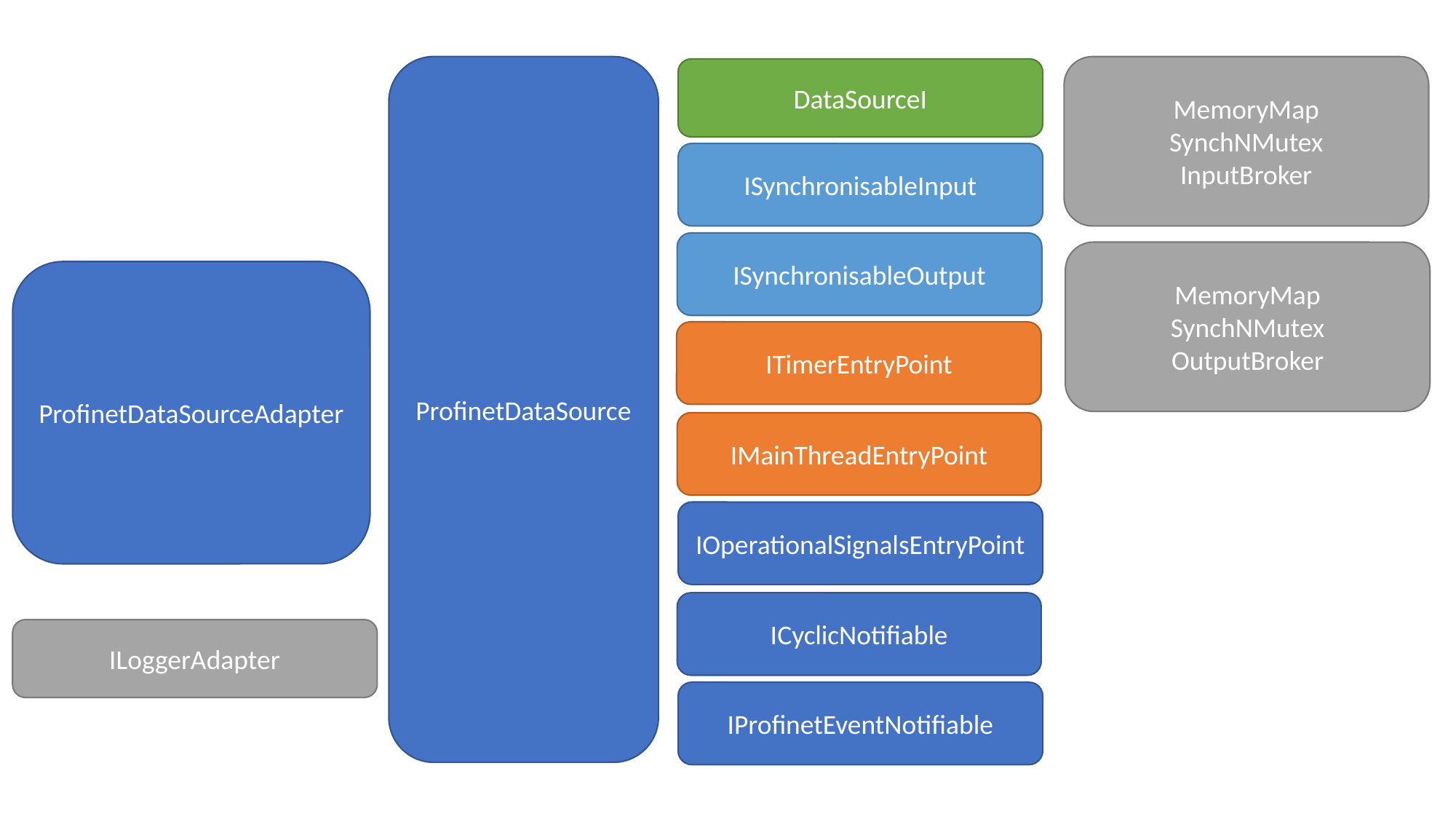

MemoryMap
SynchNMutex
InputBroker
ProfinetDataSource
DataSourceI
ISynchronisableInput
ISynchronisableOutput
MemoryMap
SynchNMutex
OutputBroker
ProfinetDataSourceAdapter
ITimerEntryPoint
IMainThreadEntryPoint
IOperationalSignalsEntryPoint
ICyclicNotifiable
ILoggerAdapter
IProfinetEventNotifiable